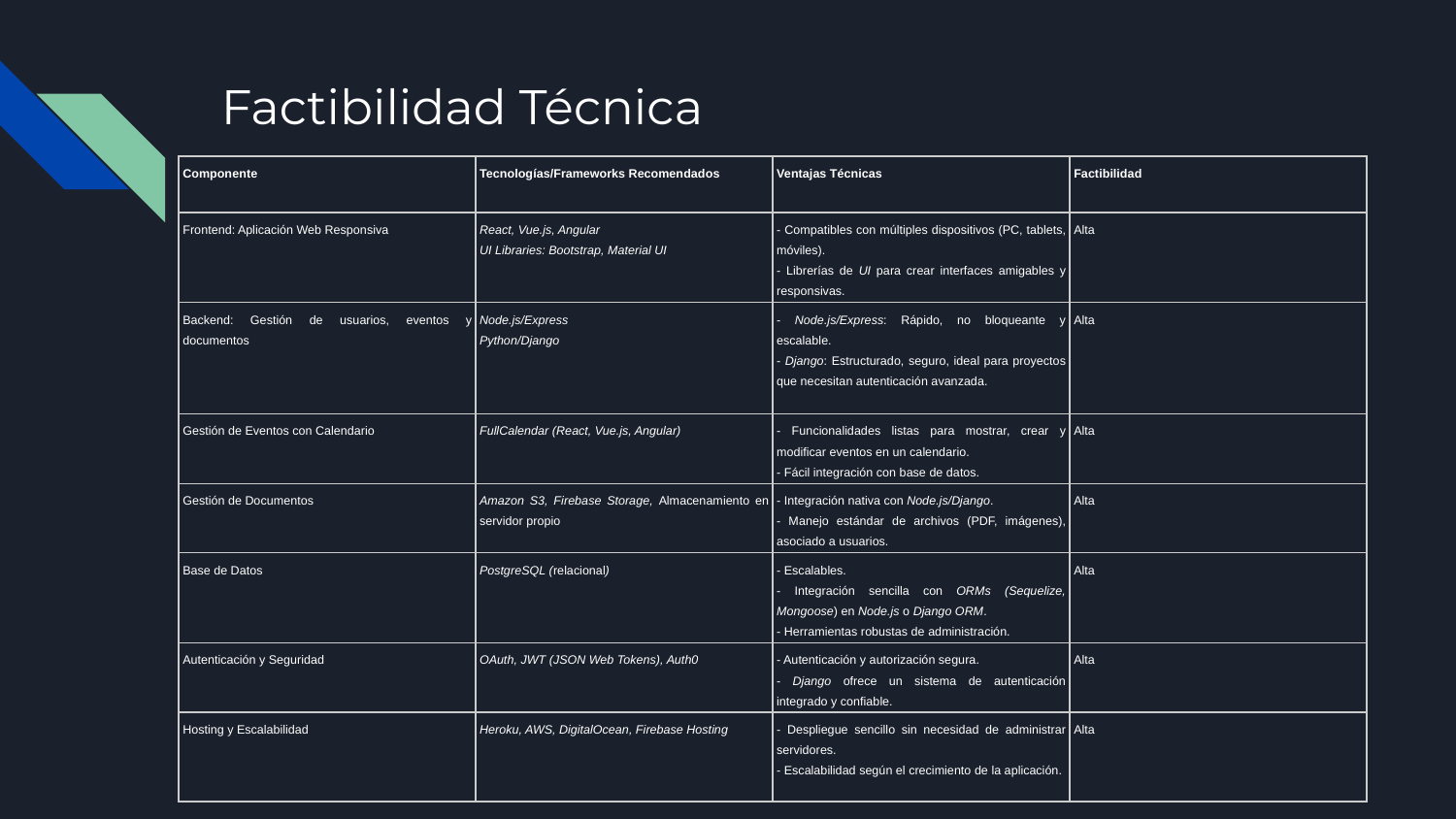

# Factibilidad Técnica
| Componente | Tecnologías/Frameworks Recomendados | Ventajas Técnicas | Factibilidad |
| --- | --- | --- | --- |
| Frontend: Aplicación Web Responsiva | React, Vue.js, Angular UI Libraries: Bootstrap, Material UI | - Compatibles con múltiples dispositivos (PC, tablets, móviles). - Librerías de UI para crear interfaces amigables y responsivas. | Alta |
| Backend: Gestión de usuarios, eventos y documentos | Node.js/Express Python/Django | - Node.js/Express: Rápido, no bloqueante y escalable. - Django: Estructurado, seguro, ideal para proyectos que necesitan autenticación avanzada. | Alta |
| Gestión de Eventos con Calendario | FullCalendar (React, Vue.js, Angular) | - Funcionalidades listas para mostrar, crear y modificar eventos en un calendario. - Fácil integración con base de datos. | Alta |
| Gestión de Documentos | Amazon S3, Firebase Storage, Almacenamiento en servidor propio | - Integración nativa con Node.js/Django. - Manejo estándar de archivos (PDF, imágenes), asociado a usuarios. | Alta |
| Base de Datos | PostgreSQL (relacional) | - Escalables. - Integración sencilla con ORMs (Sequelize, Mongoose) en Node.js o Django ORM. - Herramientas robustas de administración. | Alta |
| Autenticación y Seguridad | OAuth, JWT (JSON Web Tokens), Auth0 | - Autenticación y autorización segura. - Django ofrece un sistema de autenticación integrado y confiable. | Alta |
| Hosting y Escalabilidad | Heroku, AWS, DigitalOcean, Firebase Hosting | - Despliegue sencillo sin necesidad de administrar servidores. - Escalabilidad según el crecimiento de la aplicación. | Alta |